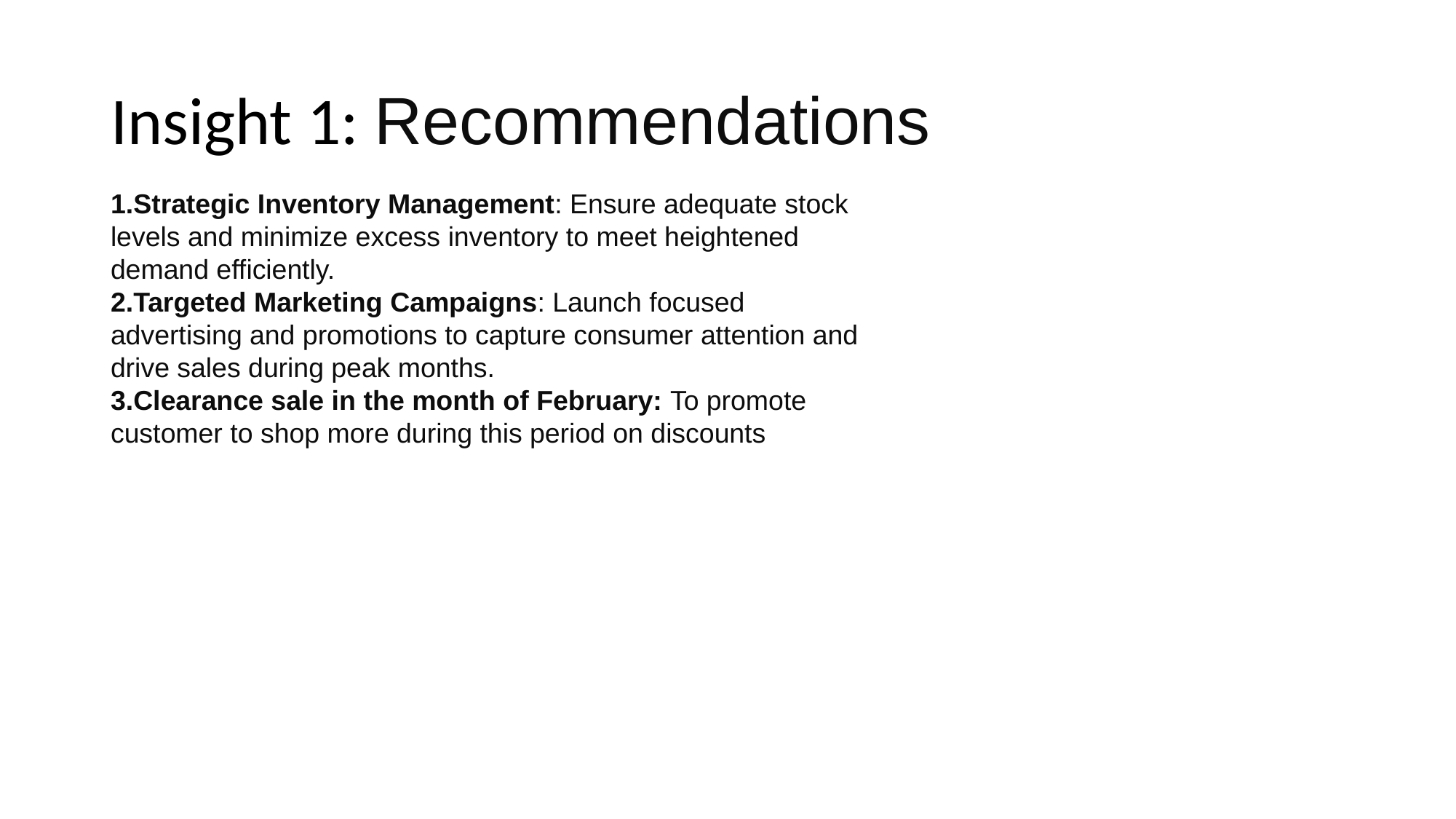

# Insight 1: Recommendations
Strategic Inventory Management: Ensure adequate stock levels and minimize excess inventory to meet heightened demand efficiently.
Targeted Marketing Campaigns: Launch focused advertising and promotions to capture consumer attention and drive sales during peak months.
Clearance sale in the month of February: To promote customer to shop more during this period on discounts